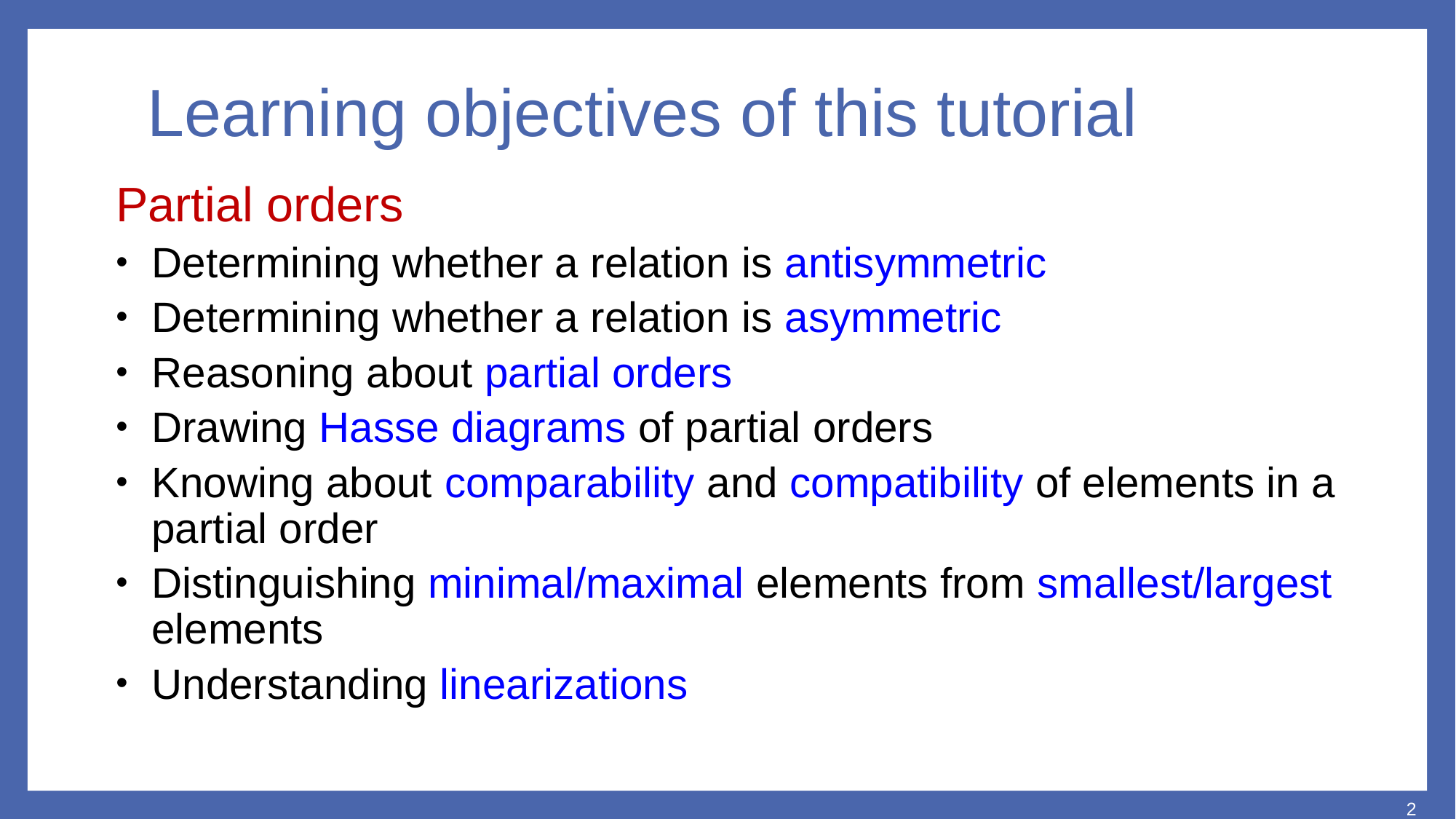

# Learning objectives of this tutorial
Partial orders
Determining whether a relation is antisymmetric
Determining whether a relation is asymmetric
Reasoning about partial orders
Drawing Hasse diagrams of partial orders
Knowing about comparability and compatibility of elements in a partial order
Distinguishing minimal/maximal elements from smallest/largest elements
Understanding linearizations
2